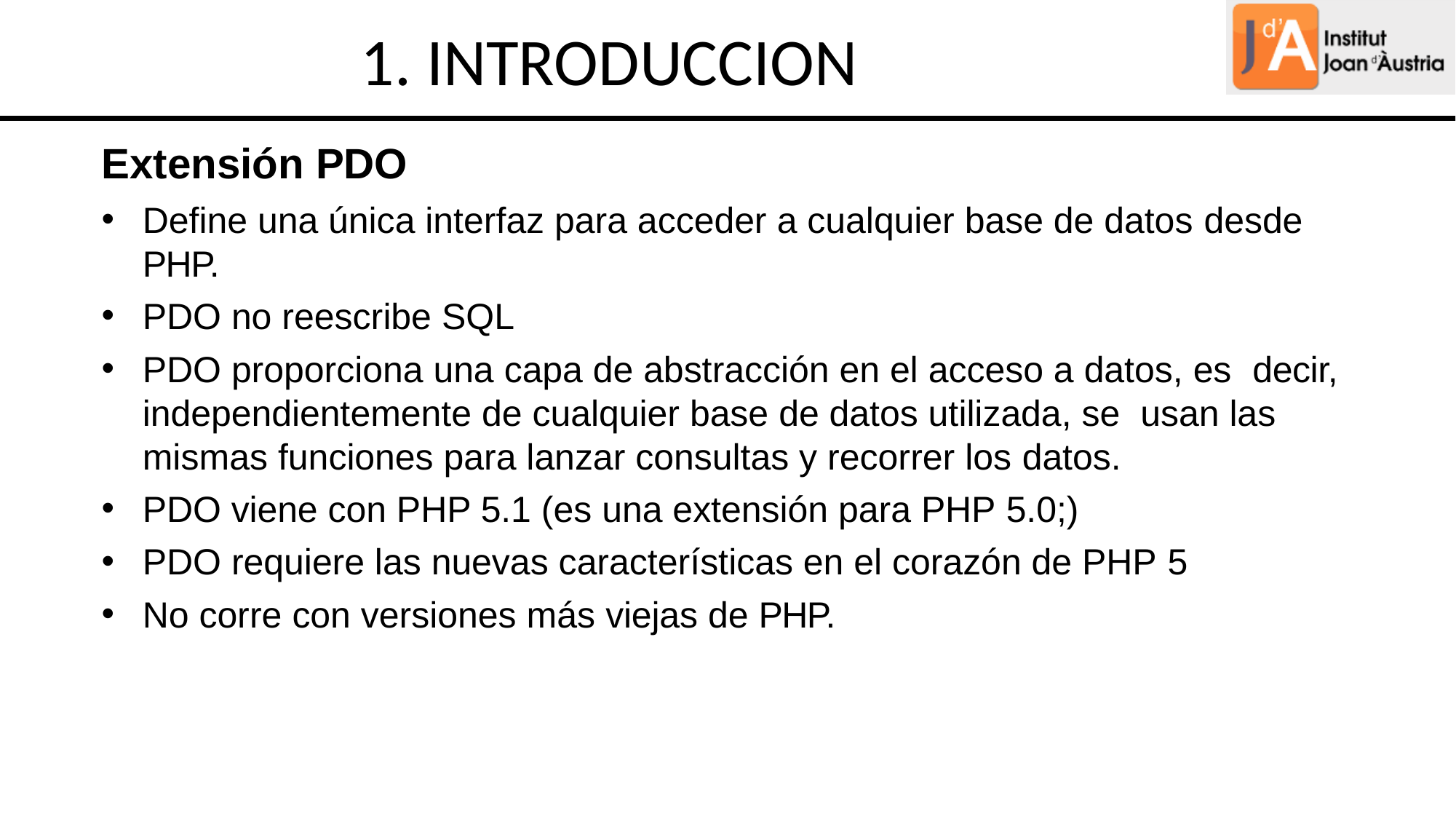

1. INTRODUCCION
Extensión PDO
Define una única interfaz para acceder a cualquier base de datos desde  PHP.
PDO no reescribe SQL
PDO proporciona una capa de abstracción en el acceso a datos, es  decir, independientemente de cualquier base de datos utilizada, se  usan las mismas funciones para lanzar consultas y recorrer los datos.
PDO viene con PHP 5.1 (es una extensión para PHP 5.0;)
PDO requiere las nuevas características en el corazón de PHP 5
No corre con versiones más viejas de PHP.